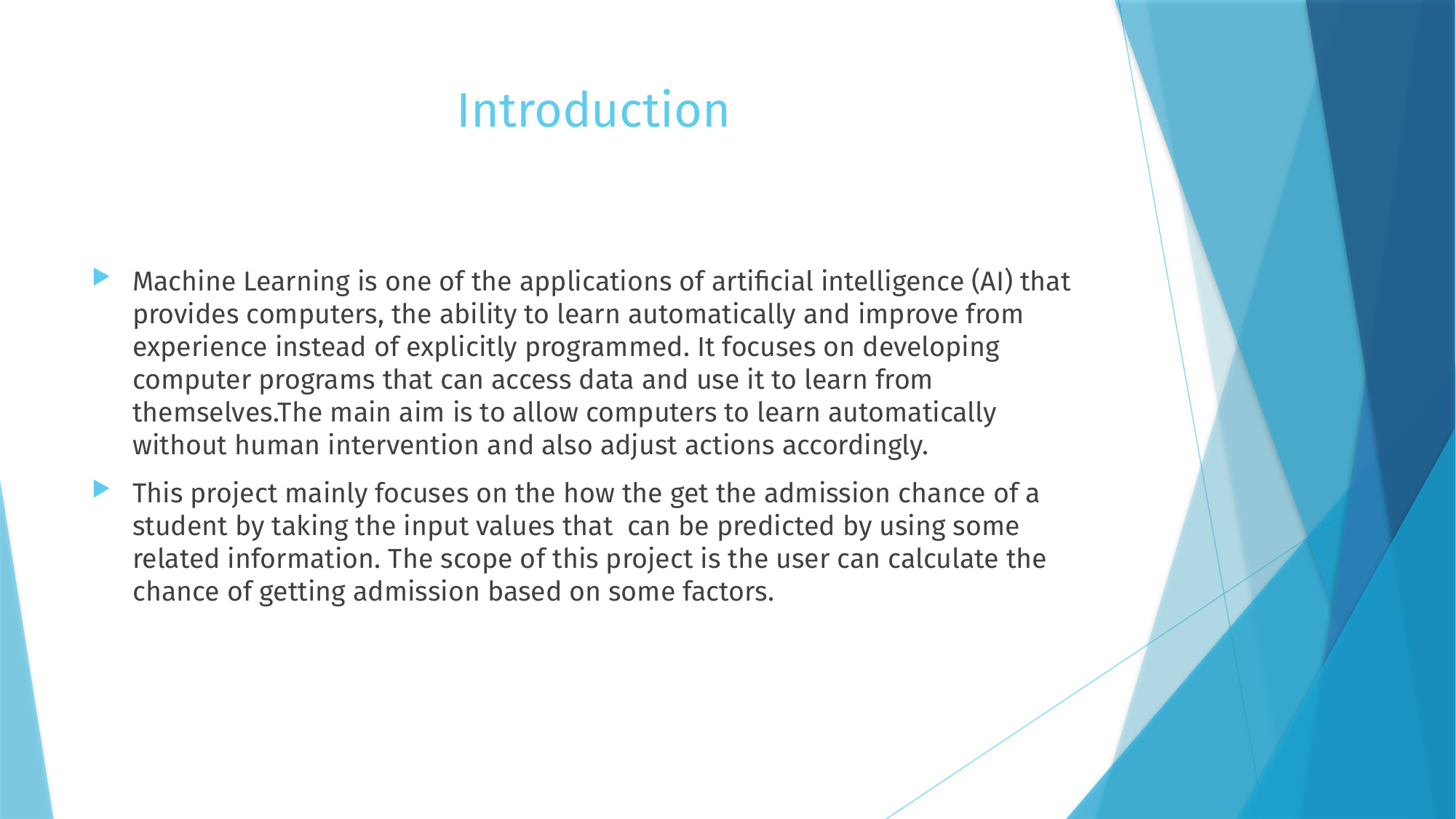

# Introduction
Machine Learning is one of the applications of artificial intelligence (AI) that provides computers, the ability to learn automatically and improve from experience instead of explicitly programmed. It focuses on developing computer programs that can access data and use it to learn from themselves.The main aim is to allow computers to learn automatically without human intervention and also adjust actions accordingly.
This project mainly focuses on the how the get the admission chance of a student by taking the input values that  can be predicted by using some related information. The scope of this project is the user can calculate the chance of getting admission based on some factors.